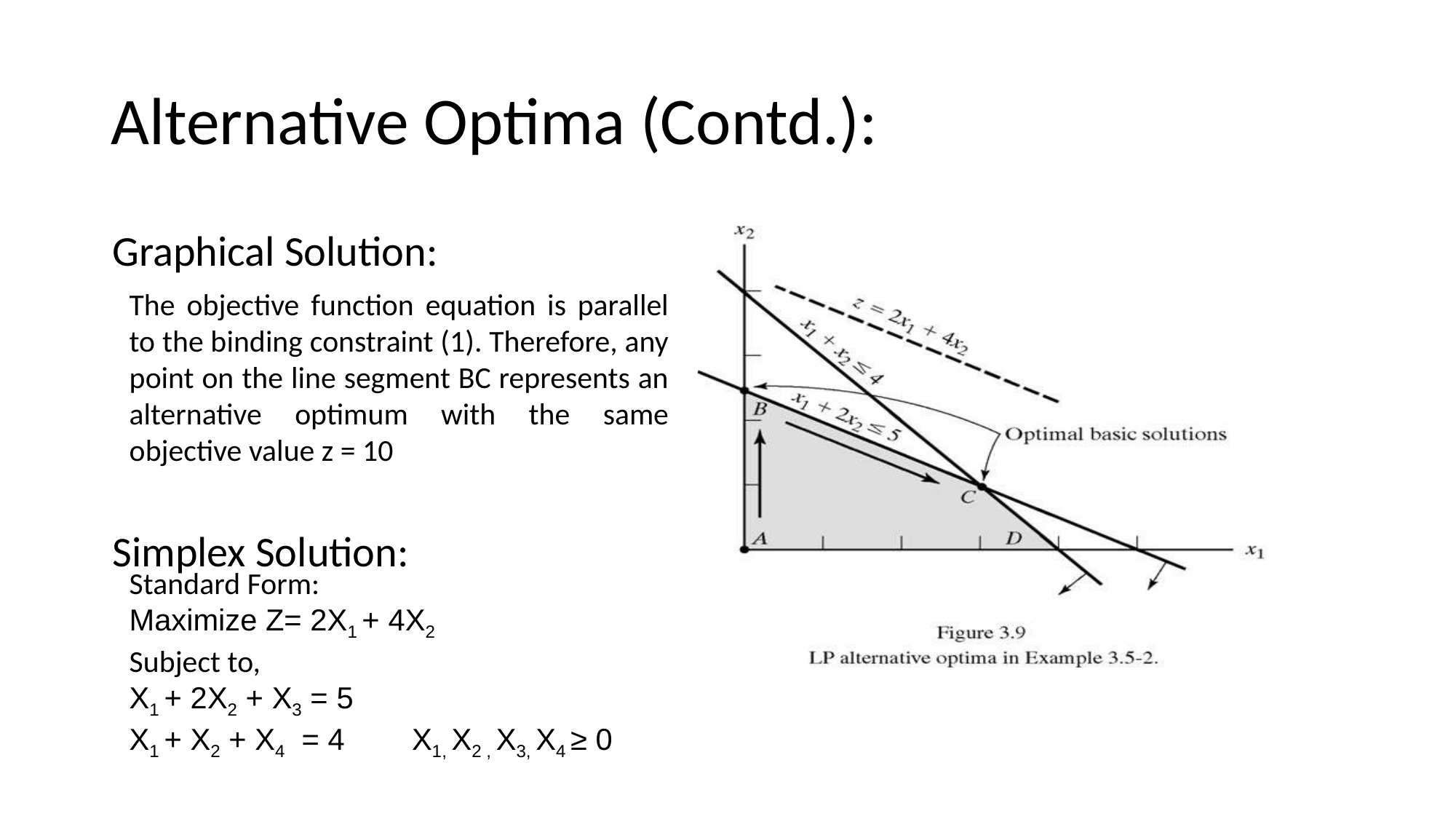

# Alternative Optima (Contd.):
Graphical Solution:

Simplex Solution:

The objective function equation is parallel to the binding constraint (1). Therefore, any point on the line segment BC represents an alternative optimum with the same objective value z = 10
Standard Form:
Maximize Z= 2X1 + 4X2
Subject to,
X1 + 2X2 + X3 = 5
X1 + X2 + X4  = 4        X1, X2 , X3, X4 ≥ 0